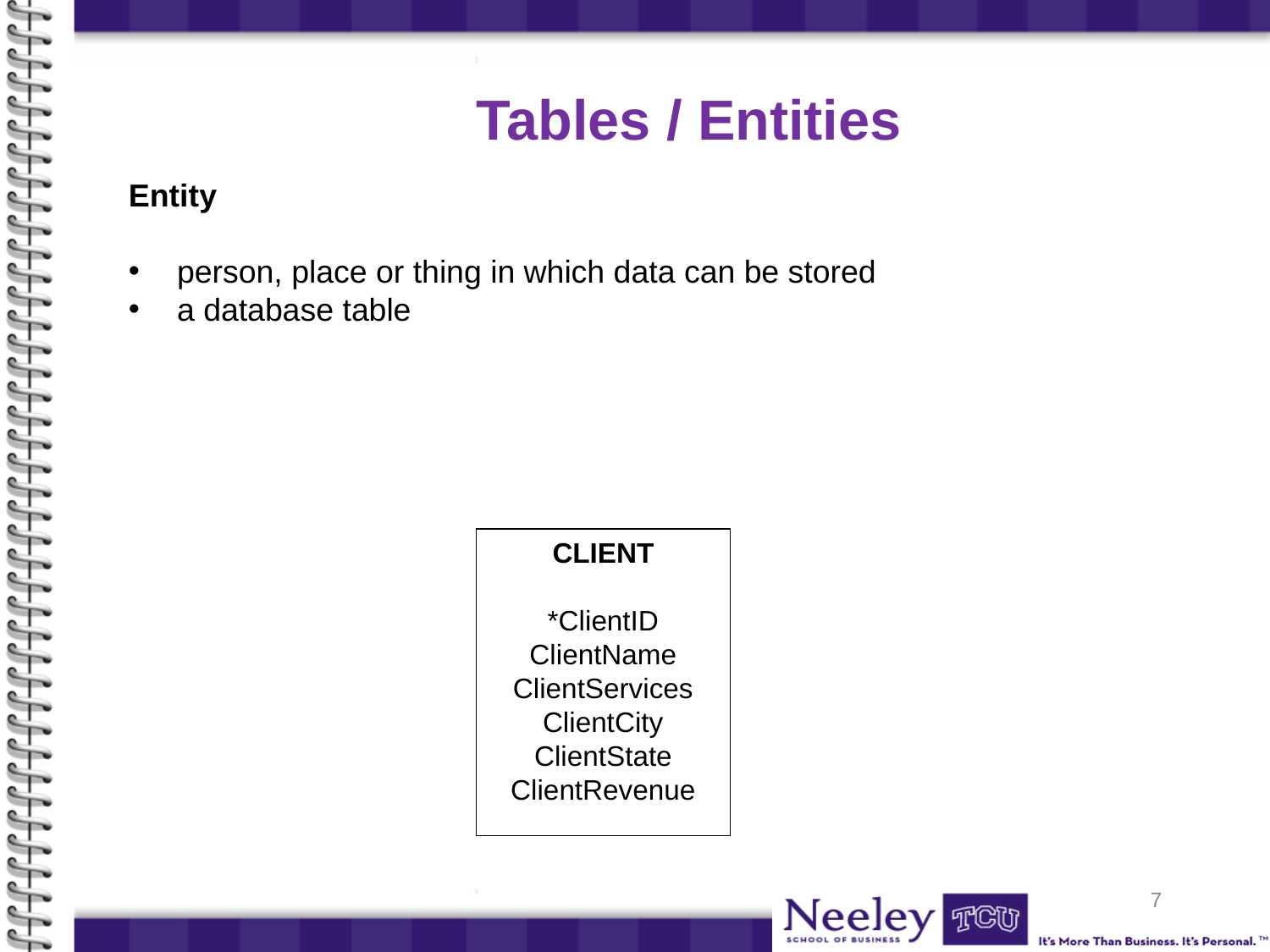

# Tables / Entities
Entity

 person, place or thing in which data can be stored
 a database table

CLIENT
*ClientID
ClientName
ClientServices
ClientCity
ClientState
ClientRevenue